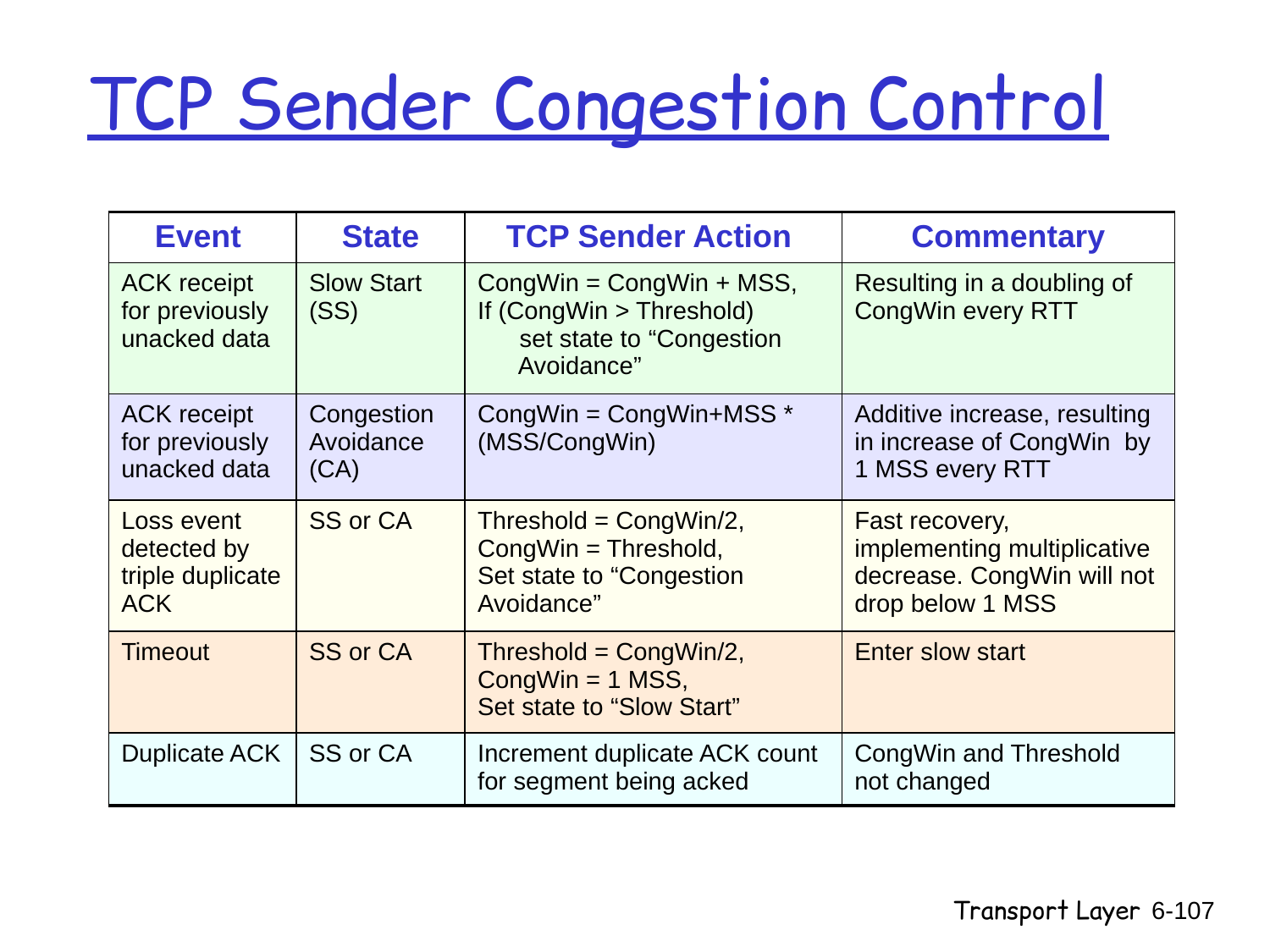

# TCP Sender Congestion Control
| Event | State | TCP Sender Action | Commentary |
| --- | --- | --- | --- |
| ACK receipt for previously unacked data | Slow Start (SS) | CongWin = CongWin + MSS, If (CongWin > Threshold) set state to “Congestion Avoidance” | Resulting in a doubling of CongWin every RTT |
| ACK receipt for previously unacked data | Congestion Avoidance (CA) | CongWin = CongWin+MSS \* (MSS/CongWin) | Additive increase, resulting in increase of CongWin by 1 MSS every RTT |
| Loss event detected by triple duplicate ACK | SS or CA | Threshold = CongWin/2, CongWin = Threshold, Set state to “Congestion Avoidance” | Fast recovery, implementing multiplicative decrease. CongWin will not drop below 1 MSS |
| Timeout | SS or CA | Threshold = CongWin/2, CongWin = 1 MSS, Set state to “Slow Start” | Enter slow start |
| Duplicate ACK | SS or CA | Increment duplicate ACK count for segment being acked | CongWin and Threshold not changed |
Transport Layer
6-107